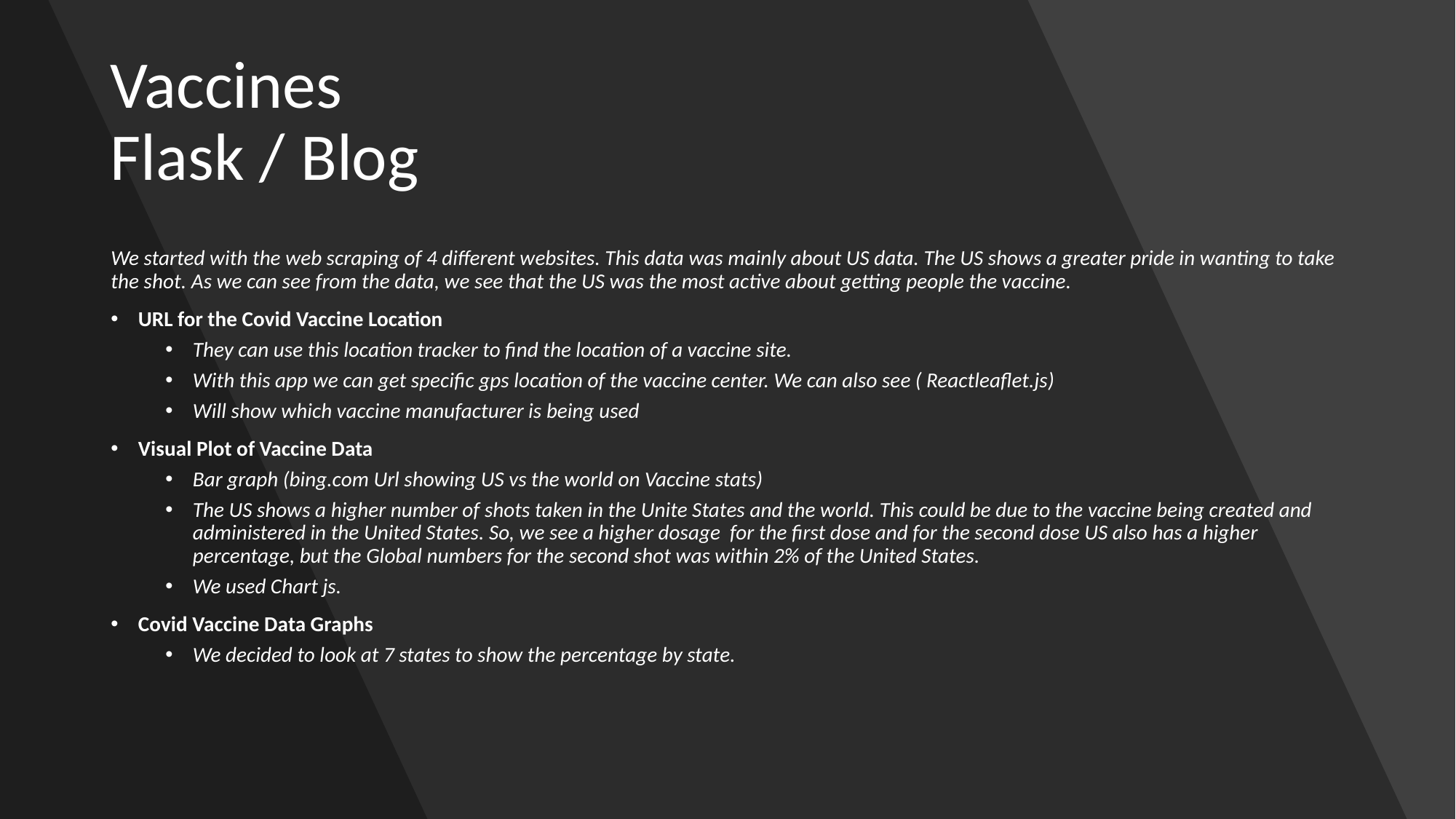

# Vaccines Flask / Blog
We started with the web scraping of 4 different websites. This data was mainly about US data. The US shows a greater pride in wanting to take the shot. As we can see from the data, we see that the US was the most active about getting people the vaccine.
URL for the Covid Vaccine Location
They can use this location tracker to find the location of a vaccine site.
With this app we can get specific gps location of the vaccine center. We can also see ( Reactleaflet.js)
Will show which vaccine manufacturer is being used
Visual Plot of Vaccine Data
Bar graph (bing.com Url showing US vs the world on Vaccine stats)
The US shows a higher number of shots taken in the Unite States and the world. This could be due to the vaccine being created and administered in the United States. So, we see a higher dosage  for the first dose and for the second dose US also has a higher percentage, but the Global numbers for the second shot was within 2% of the United States.
We used Chart js.
Covid Vaccine Data Graphs
We decided to look at 7 states to show the percentage by state.